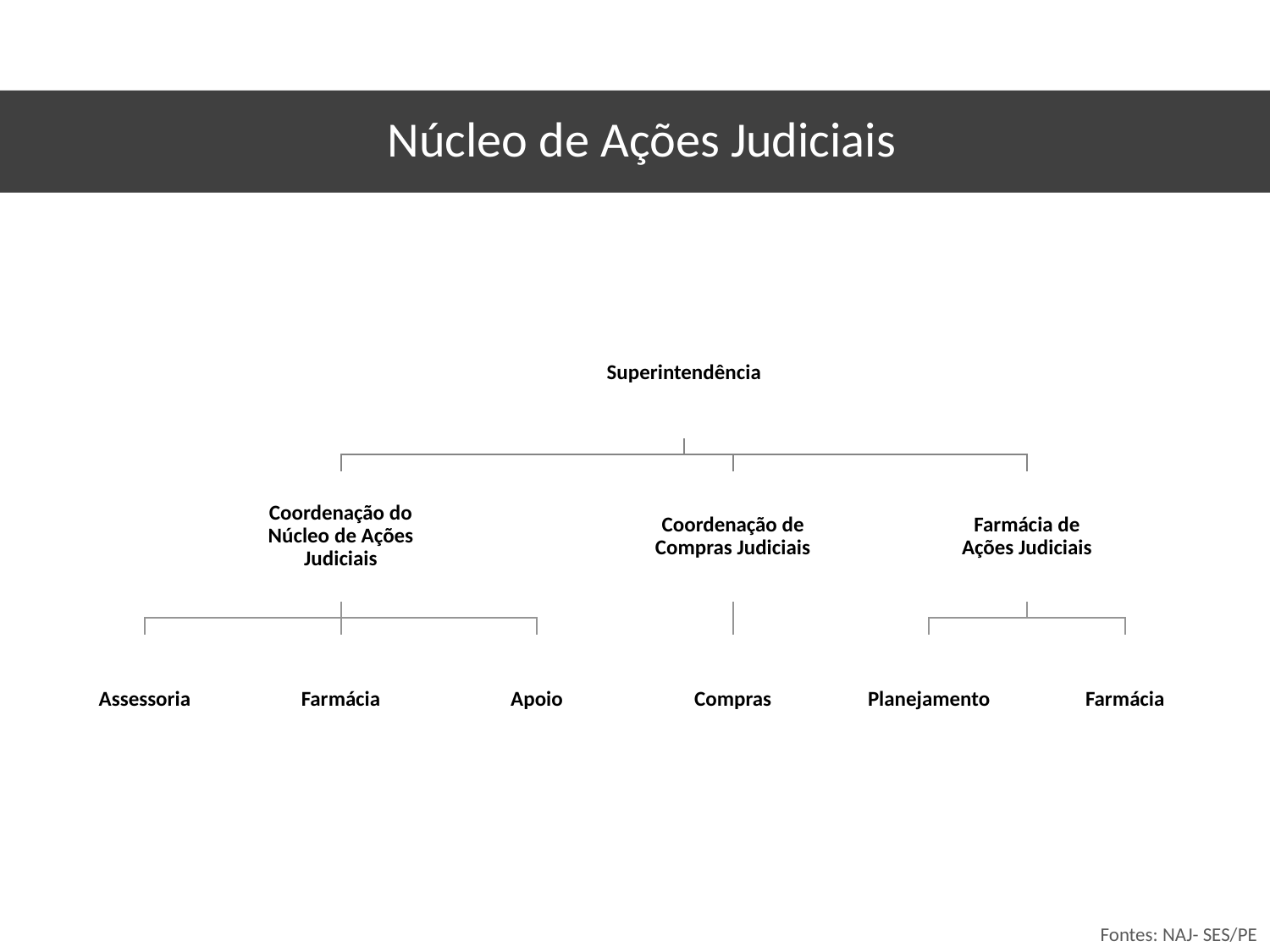

# Núcleo de Ações Judiciais

Superintendência
Coordenação do Núcleo de Ações Judiciais
Assessoria
Farmácia
Apoio
Coordenação de Compras Judiciais
Compras
Farmácia de Ações Judiciais
Planejamento
Farmácia
Fontes: NAJ- SES/PE